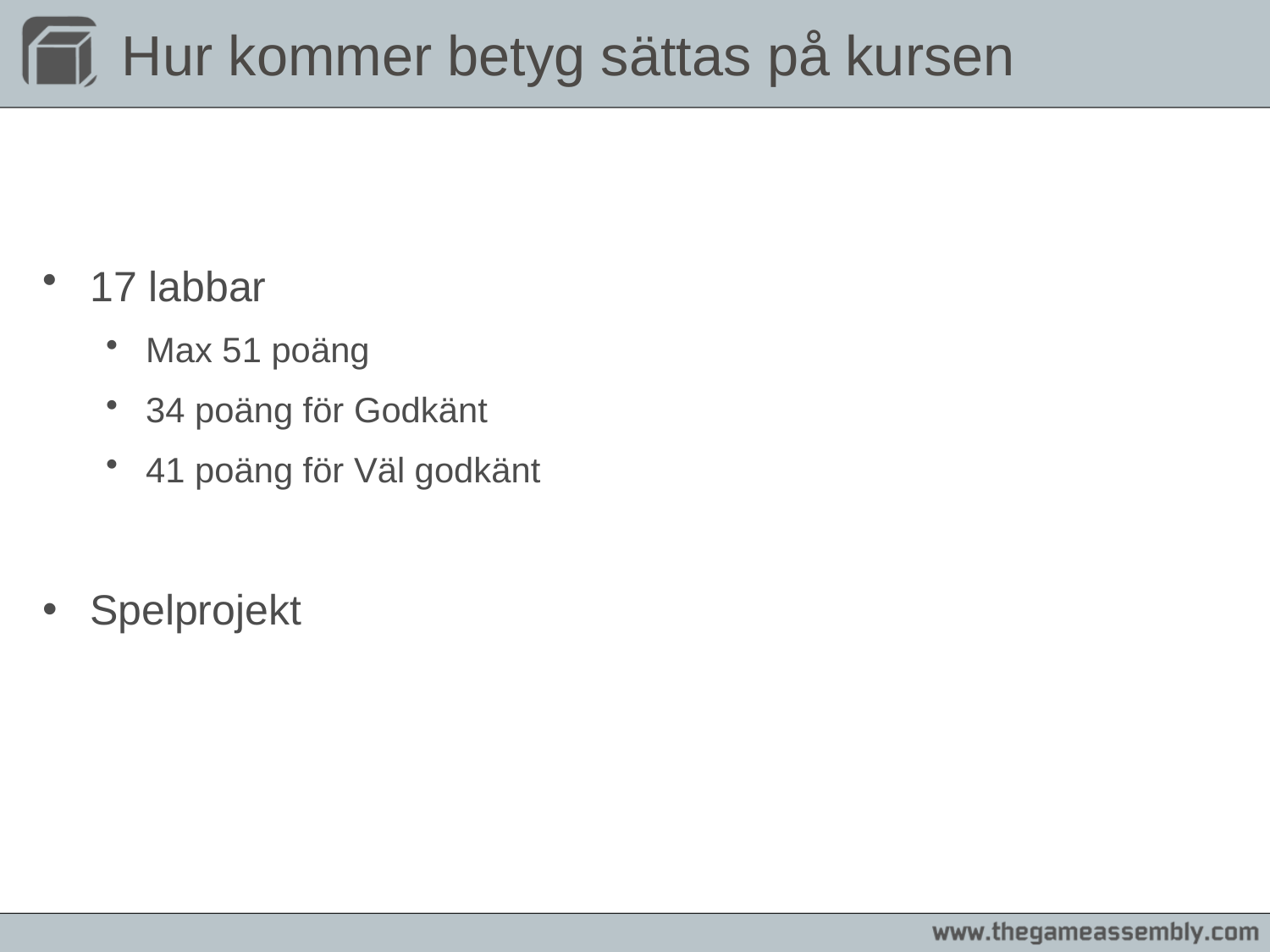

# Hur kommer betyg sättas på kursen

17 labbar
Max 51 poäng
34 poäng för Godkänt
41 poäng för Väl godkänt

Spelprojekt